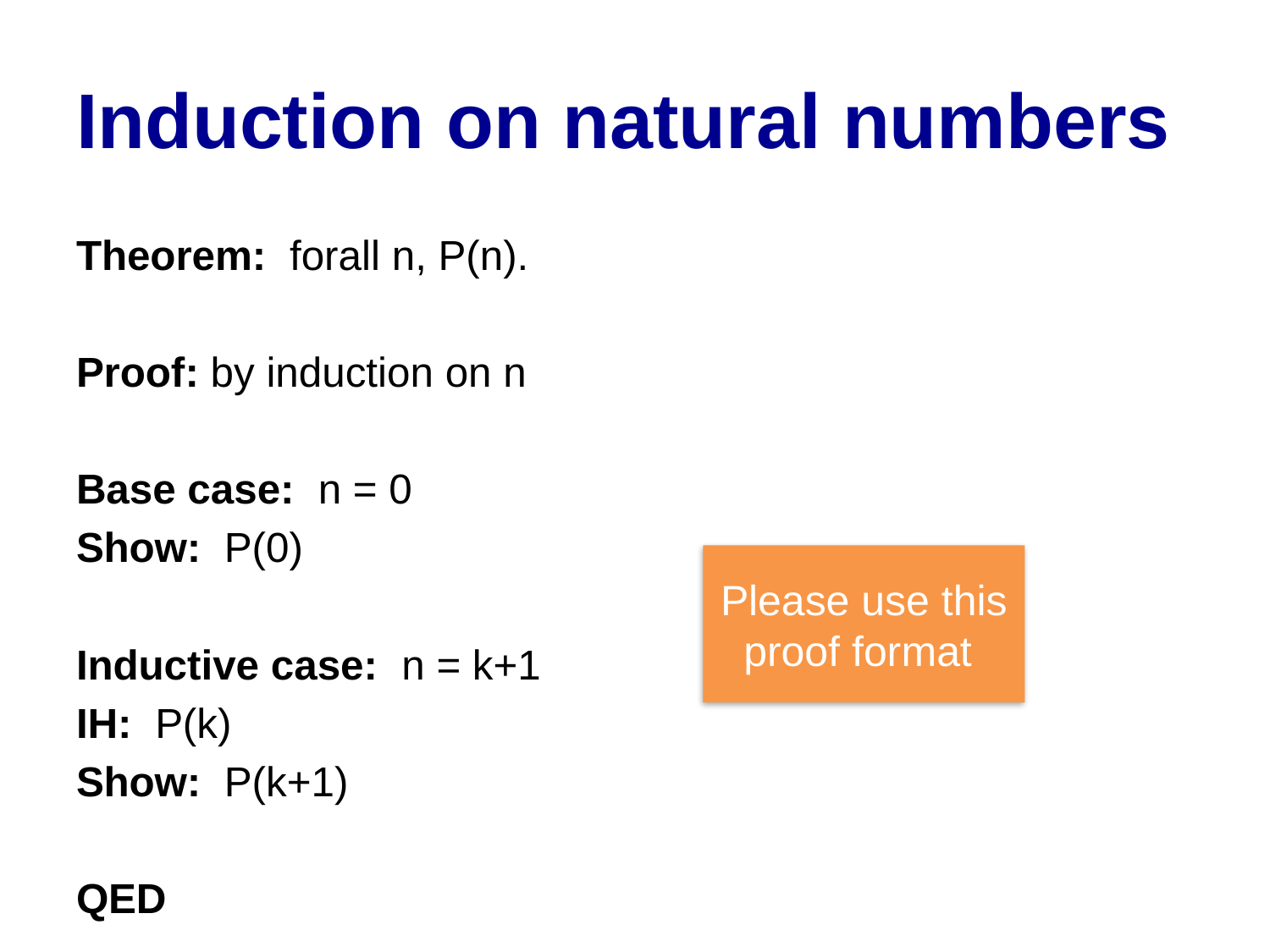

# Induction on natural numbers
Theorem:  forall n, P(n).

Proof: by induction on n

Base case:  n = 0
Show:  P(0)

Inductive case:  n = k+1
IH:  P(k)
Show:  P(k+1)

QED
Please use this proof format